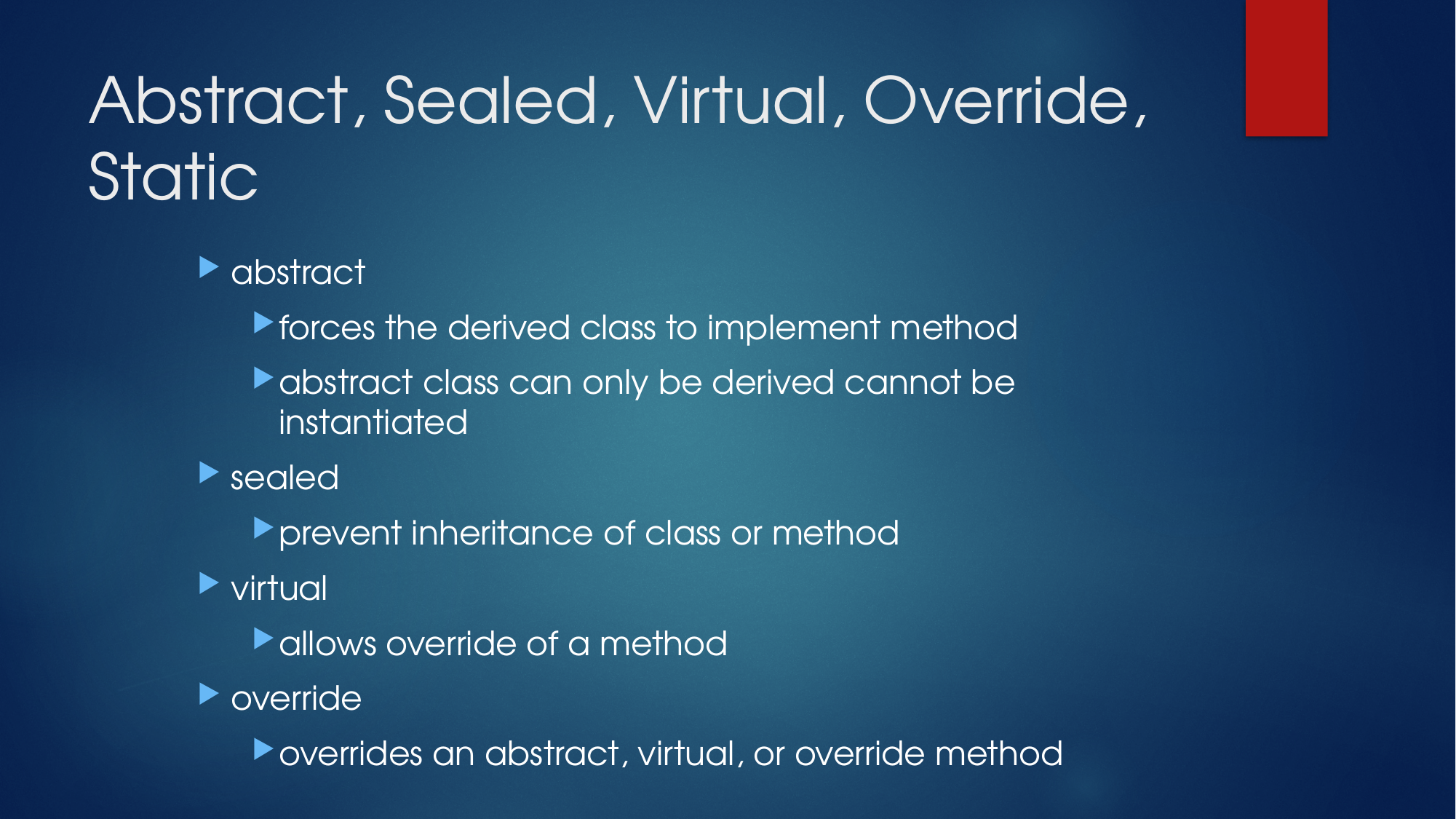

# Abstract, Sealed, Virtual, Override, Static
abstract
forces the derived class to implement method
abstract class can only be derived cannot be instantiated
sealed
prevent inheritance of class or method
virtual
allows override of a method
override
overrides an abstract, virtual, or override method